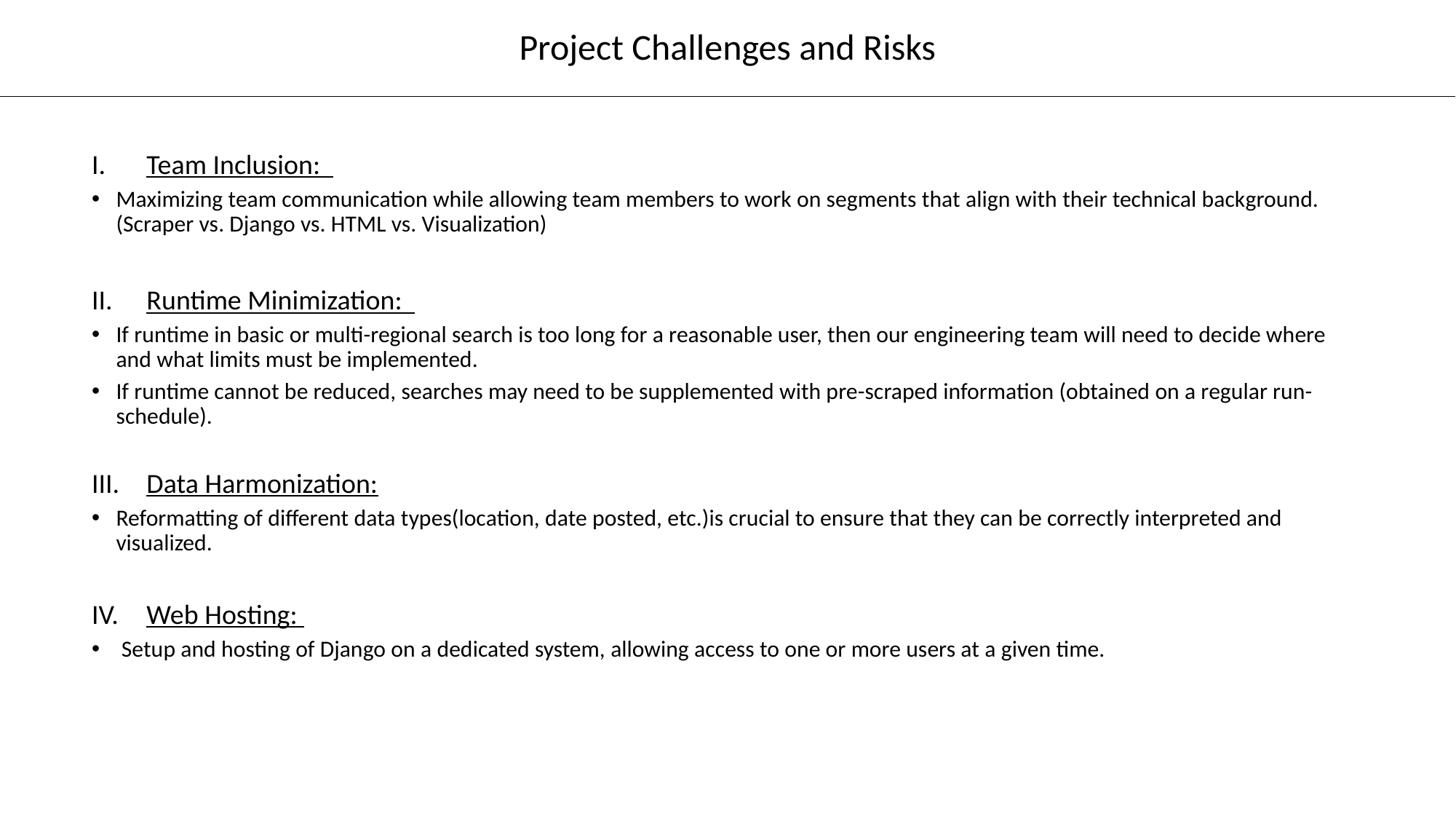

Project Challenges and Risks
Team Inclusion:
Maximizing team communication while allowing team members to work on segments that align with their technical background. (Scraper vs. Django vs. HTML vs. Visualization)

Runtime Minimization:
If runtime in basic or multi-regional search is too long for a reasonable user, then our engineering team will need to decide where and what limits must be implemented.
If runtime cannot be reduced, searches may need to be supplemented with pre-scraped information (obtained on a regular run-schedule).

Data Harmonization:
Reformatting of different data types(location, date posted, etc.)is crucial to ensure that they can be correctly interpreted and visualized.

Web Hosting:
 Setup and hosting of Django on a dedicated system, allowing access to one or more users at a given time.